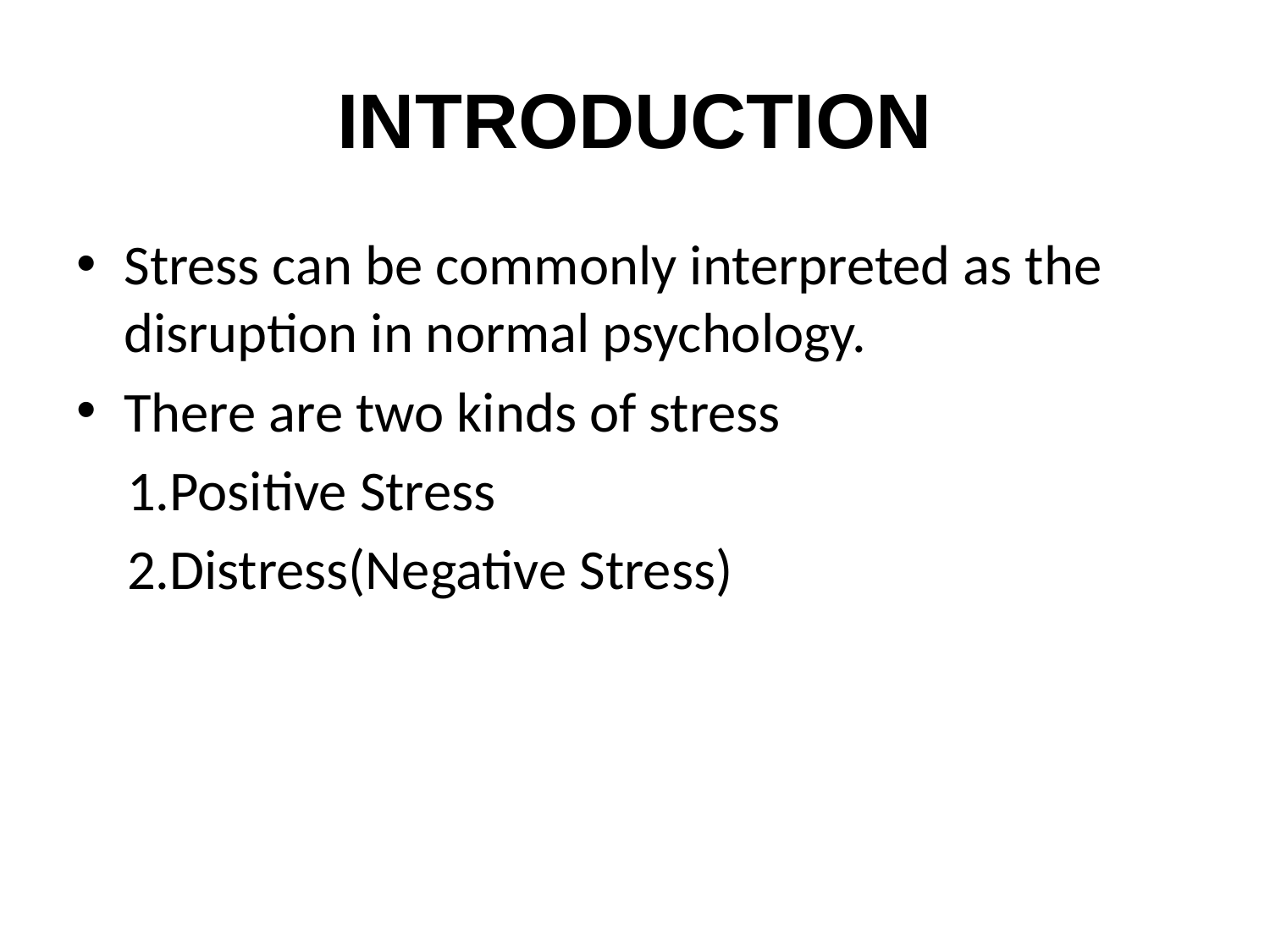

# INTRODUCTION
Stress can be commonly interpreted as the disruption in normal psychology.
There are two kinds of stress
    1.Positive Stress
    2.Distress(Negative Stress)